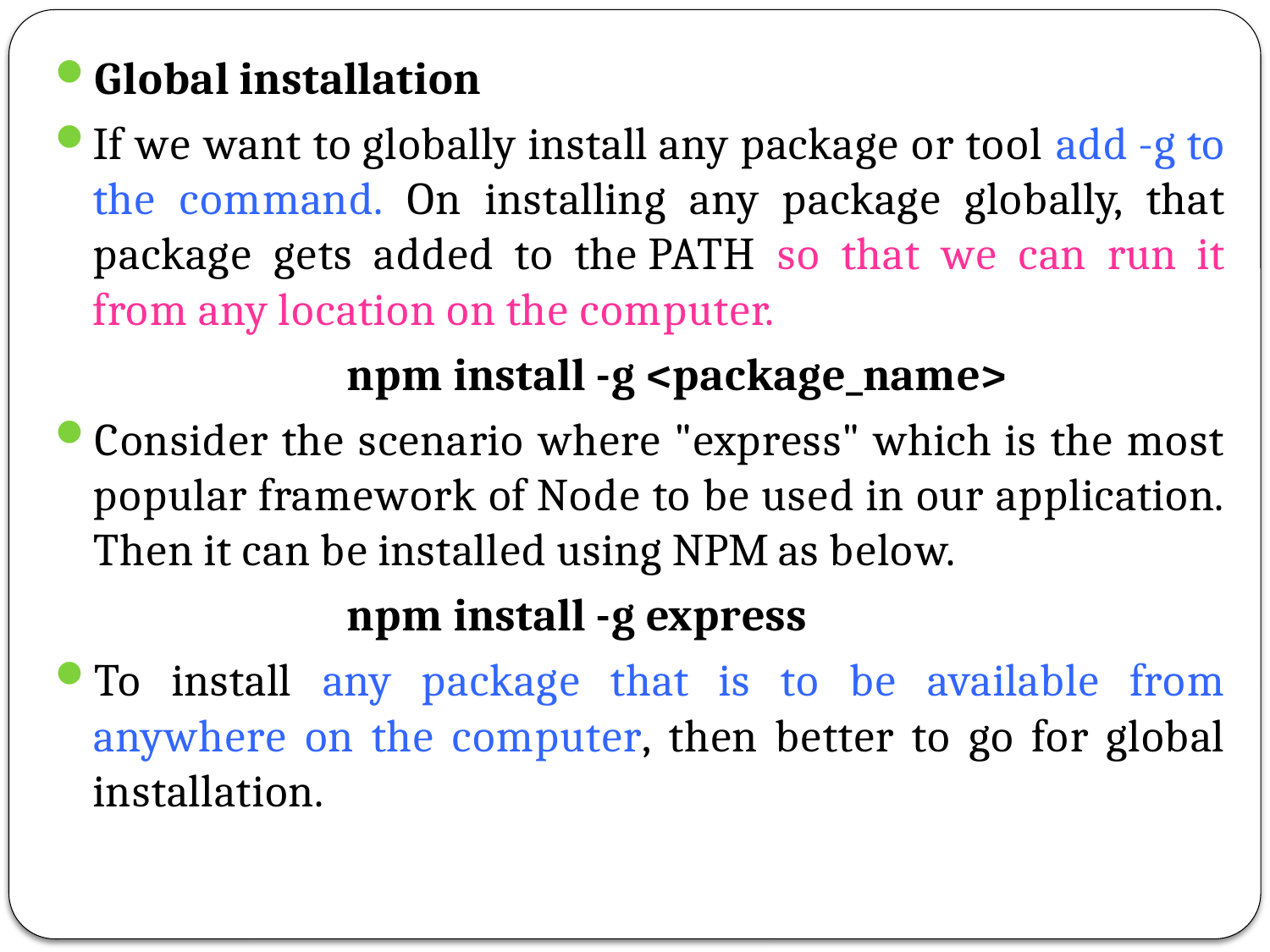

Global installation
If we want to globally install any package or tool add -g to the command. On installing any package globally, that package gets added to the PATH so that we can run it from any location on the computer.
			npm install -g <package_name>
Consider the scenario where "express" which is the most popular framework of Node to be used in our application. Then it can be installed using NPM as below.
			npm install -g express
To install any package that is to be available from anywhere on the computer, then better to go for global installation.